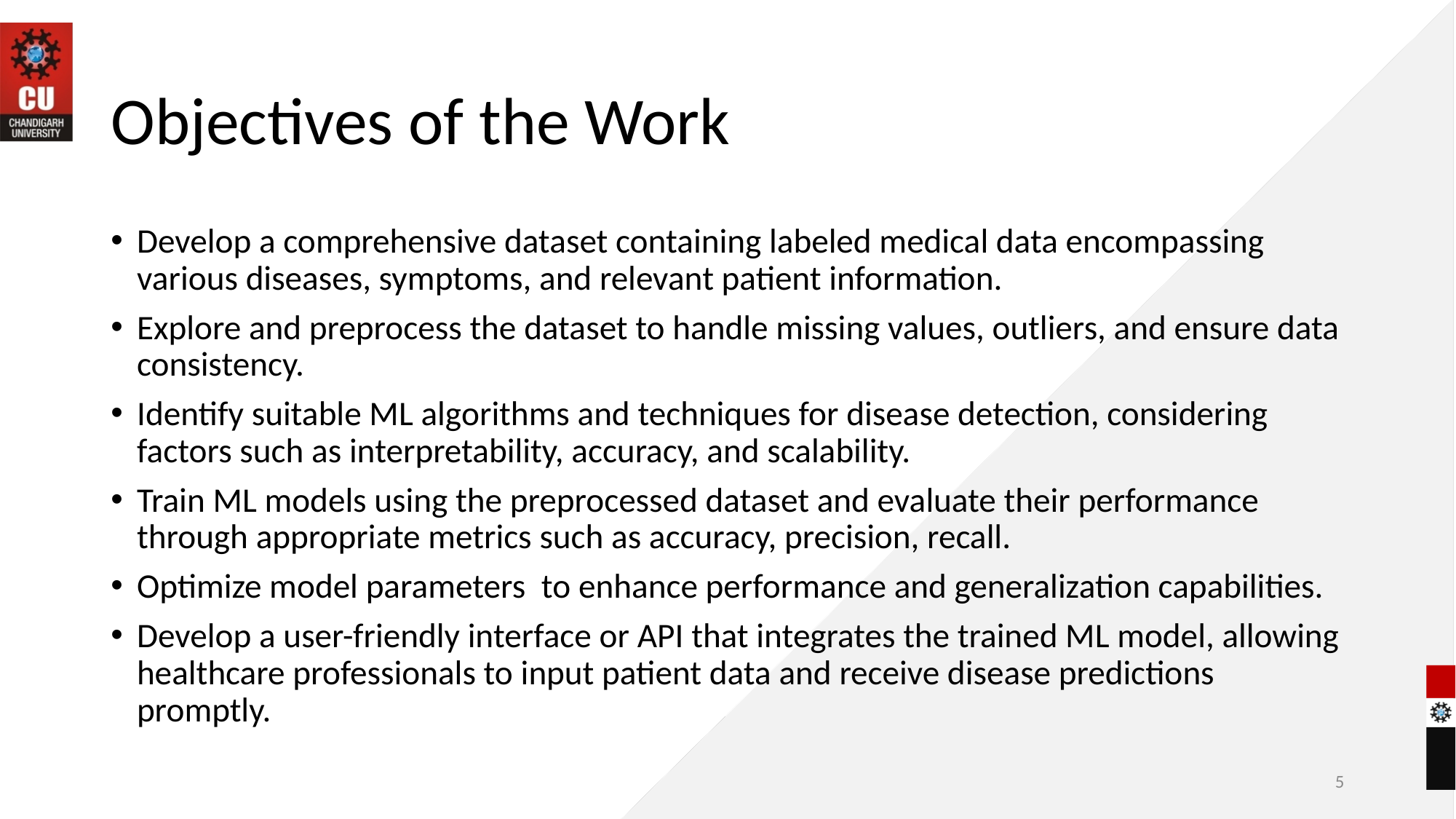

# Objectives of the Work
Develop a comprehensive dataset containing labeled medical data encompassing various diseases, symptoms, and relevant patient information.
Explore and preprocess the dataset to handle missing values, outliers, and ensure data consistency.
Identify suitable ML algorithms and techniques for disease detection, considering factors such as interpretability, accuracy, and scalability.
Train ML models using the preprocessed dataset and evaluate their performance through appropriate metrics such as accuracy, precision, recall.
Optimize model parameters  to enhance performance and generalization capabilities.
Develop a user-friendly interface or API that integrates the trained ML model, allowing healthcare professionals to input patient data and receive disease predictions promptly.

5